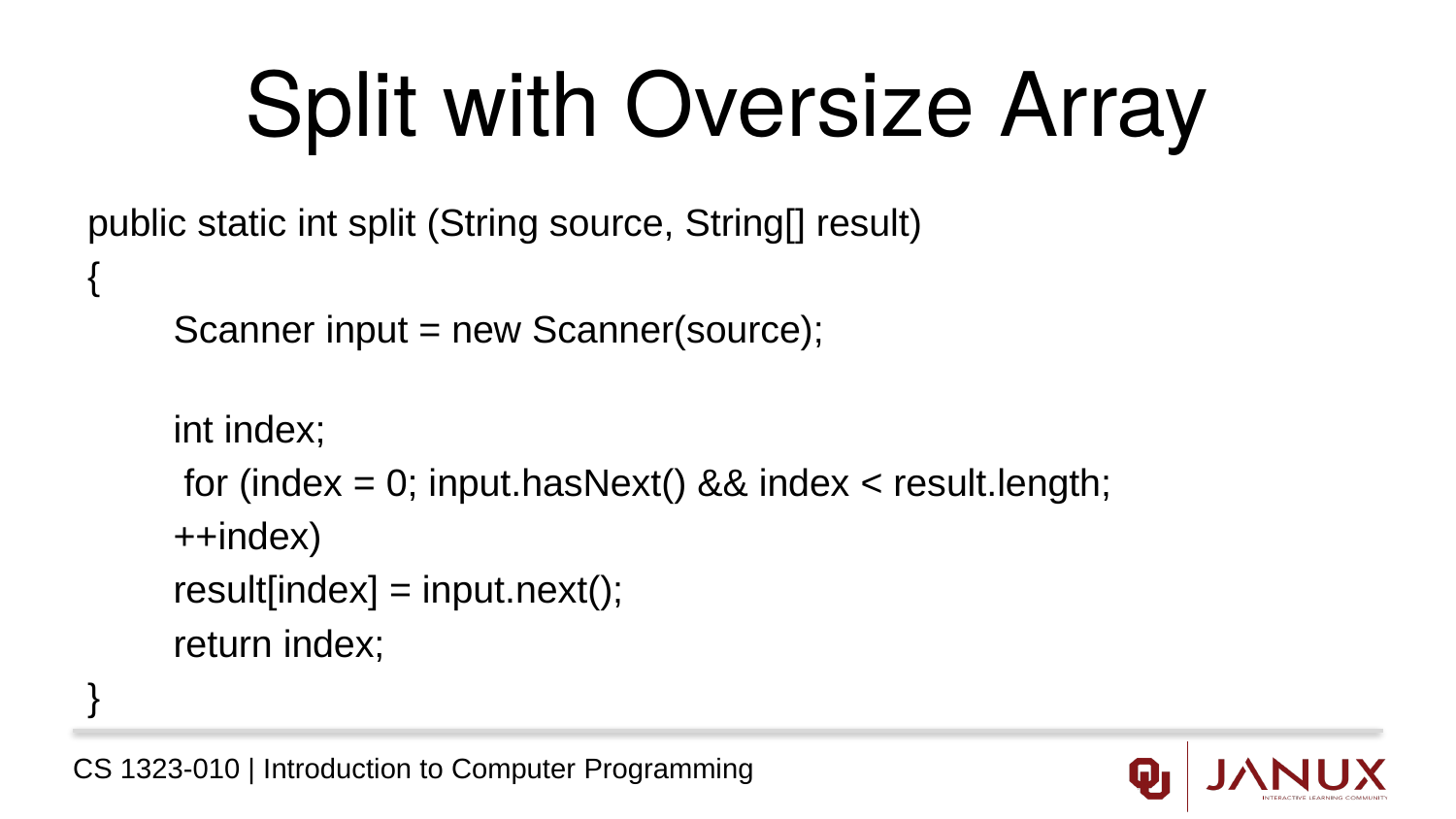

# Split with Oversize Array
public static int split (String source, String[] result)
{
	Scanner input = new Scanner(source);

	int index;
	 for (index = 0; input.hasNext() && index < result.length;
				++index)
		result[index] = input.next();
	return index;
}